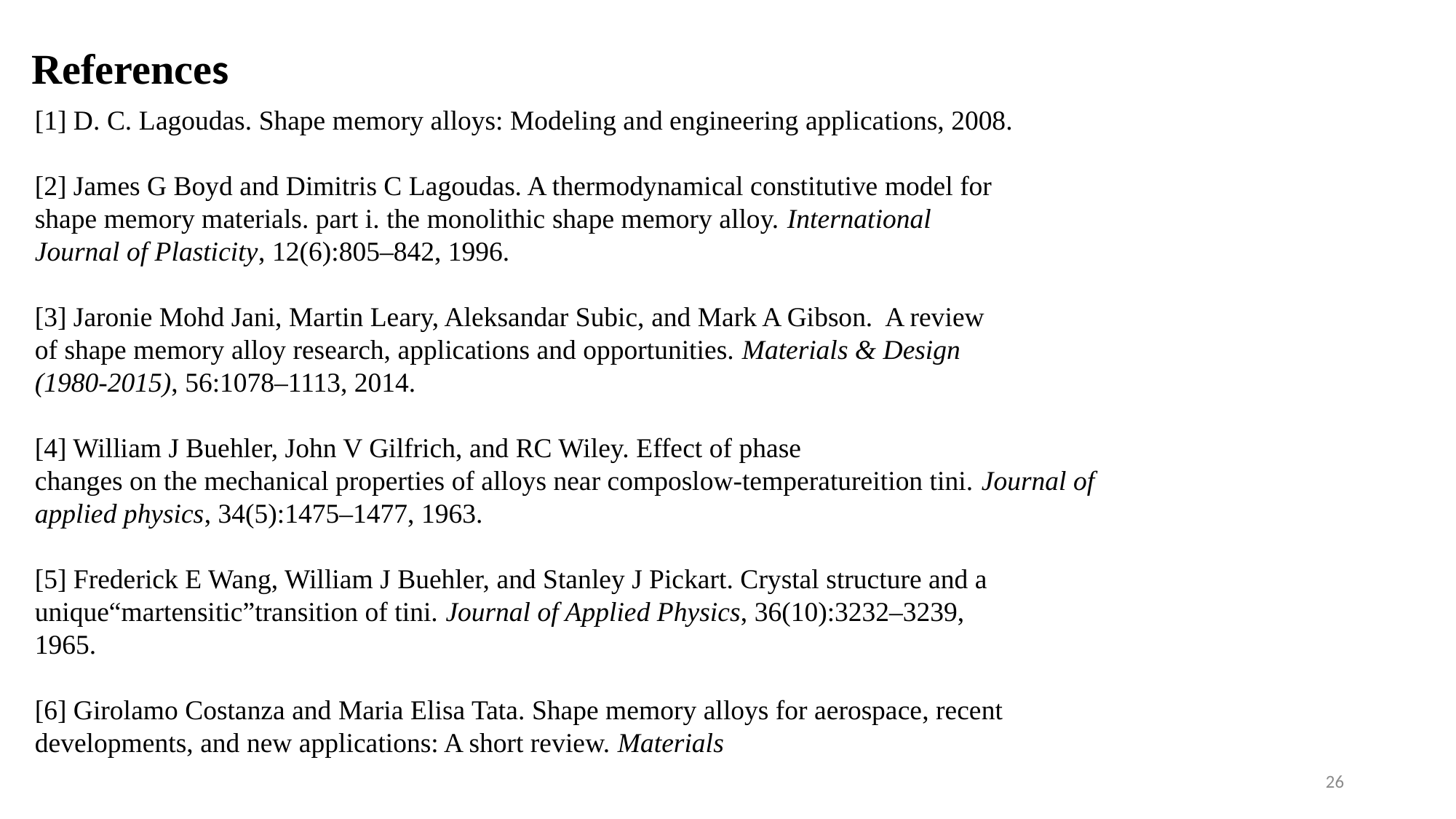

References
[1] D. C. Lagoudas. Shape memory alloys: Modeling and engineering applications, 2008.
[2] James G Boyd and Dimitris C Lagoudas. A thermodynamical constitutive model for
shape memory materials. part i. the monolithic shape memory alloy. International
Journal of Plasticity, 12(6):805–842, 1996.
[3] Jaronie Mohd Jani, Martin Leary, Aleksandar Subic, and Mark A Gibson.  A review
of shape memory alloy research, applications and opportunities. Materials & Design
(1980-2015), 56:1078–1113, 2014.
[4] William J Buehler, John V Gilfrich, and RC Wiley. Effect of phase
changes on the mechanical properties of alloys near composlow-temperatureition tini. Journal of
applied physics, 34(5):1475–1477, 1963.
[5] Frederick E Wang, William J Buehler, and Stanley J Pickart. Crystal structure and a
unique“martensitic”transition of tini. Journal of Applied Physics, 36(10):3232–3239,
1965.
[6] Girolamo Costanza and Maria Elisa Tata. Shape memory alloys for aerospace, recent
developments, and new applications: A short review. Materials

26